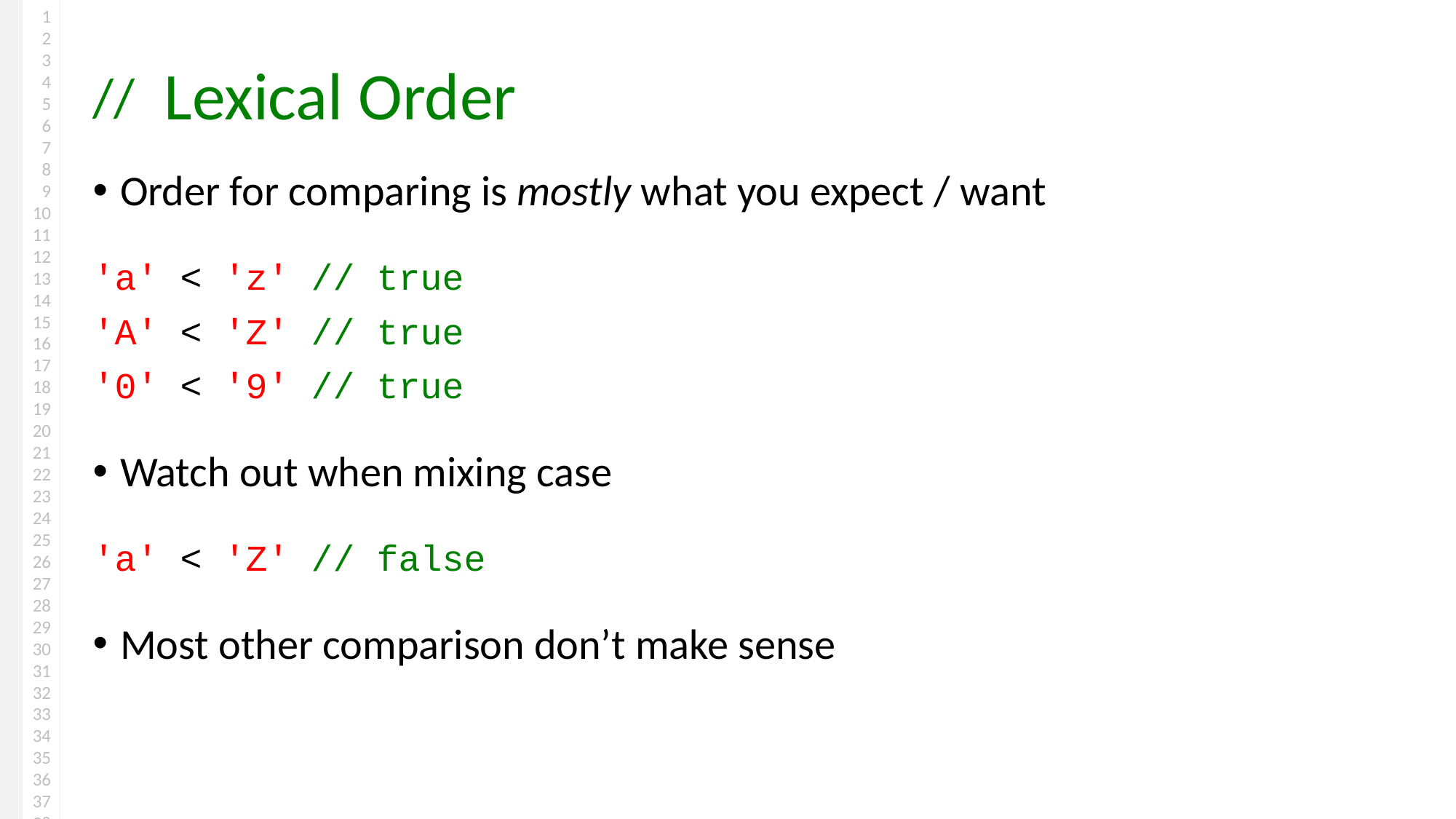

# Lexical Order
Order for comparing is mostly what you expect / want

'a' < 'z' // true
'A' < 'Z' // true
'0' < '9' // true

Watch out when mixing case

'a' < 'Z' // false

Most other comparison don’t make sense